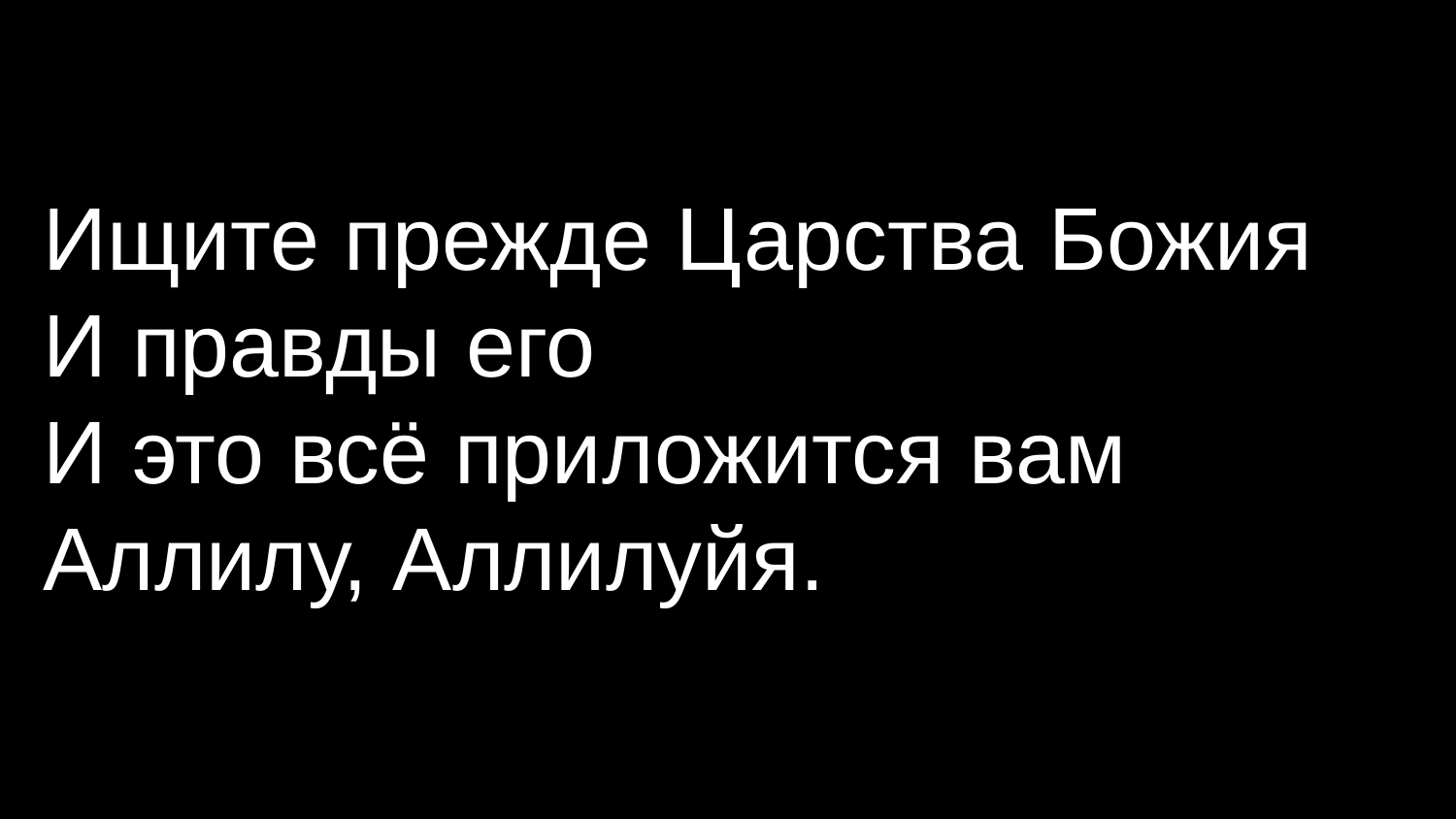

# Ищите прежде Царства Божия И правды его И это всё приложится вам Аллилу, Аллилуйя.